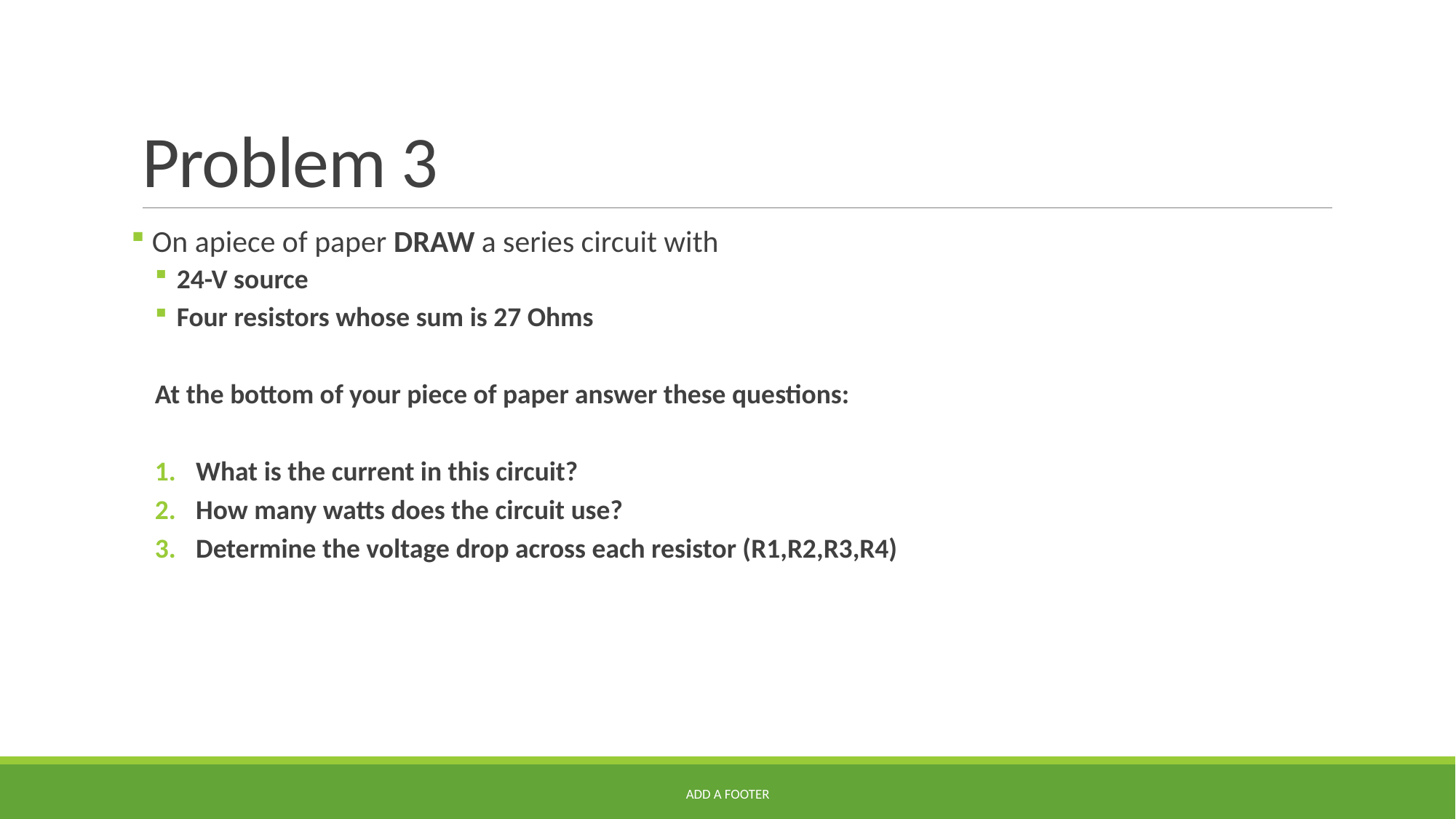

# Problem 3
 On apiece of paper DRAW a series circuit with
24-V source
Four resistors whose sum is 27 Ohms

At the bottom of your piece of paper answer these questions:

What is the current in this circuit?
How many watts does the circuit use?
Determine the voltage drop across each resistor (R1,R2,R3,R4)

Add a footer